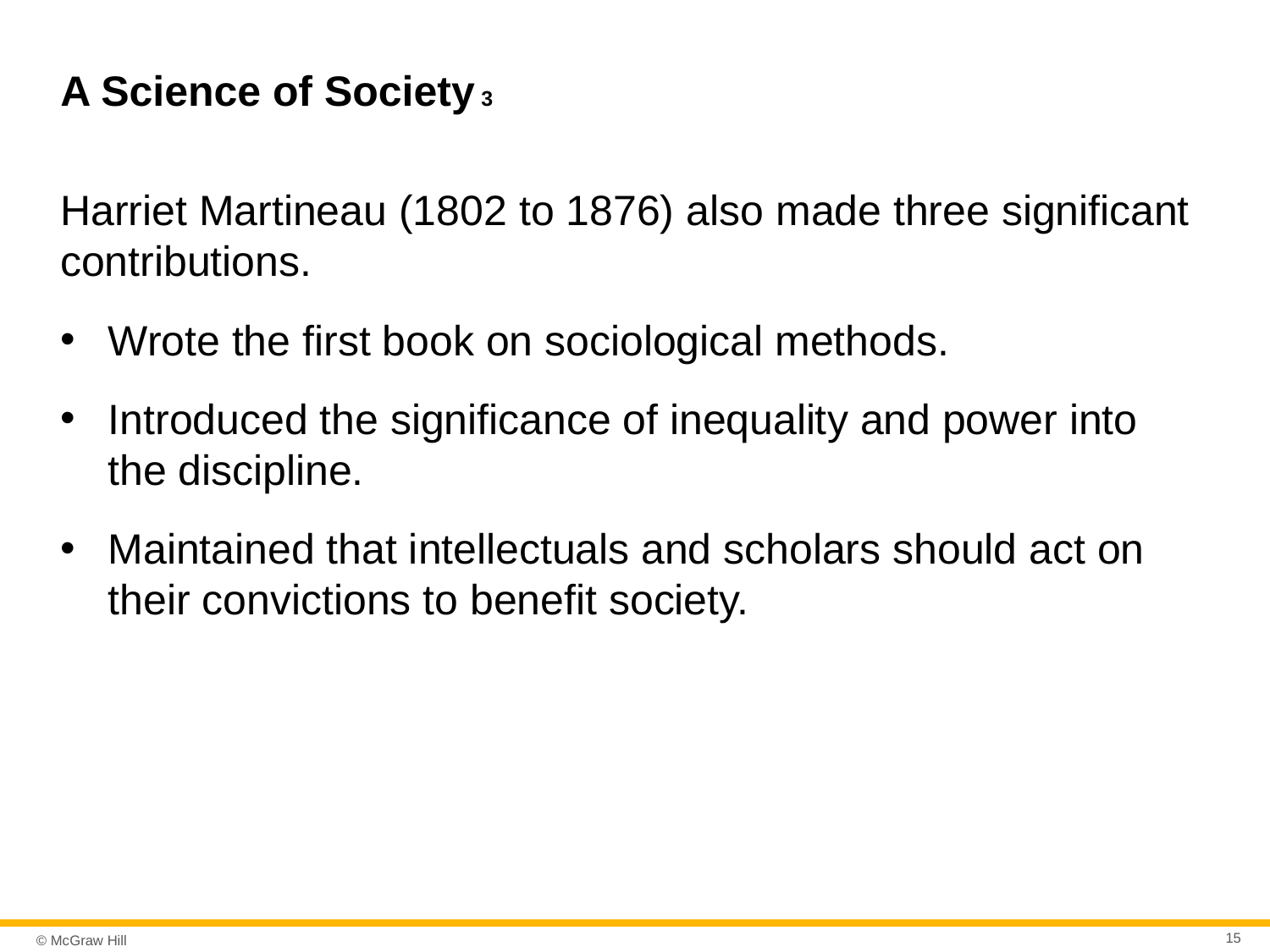

# A Science of Society 3
Harriet Martineau (1802 to 1876) also made three significant contributions.
Wrote the first book on sociological methods.
Introduced the significance of inequality and power into
the discipline.
Maintained that intellectuals and scholars should act on their convictions to benefit society.